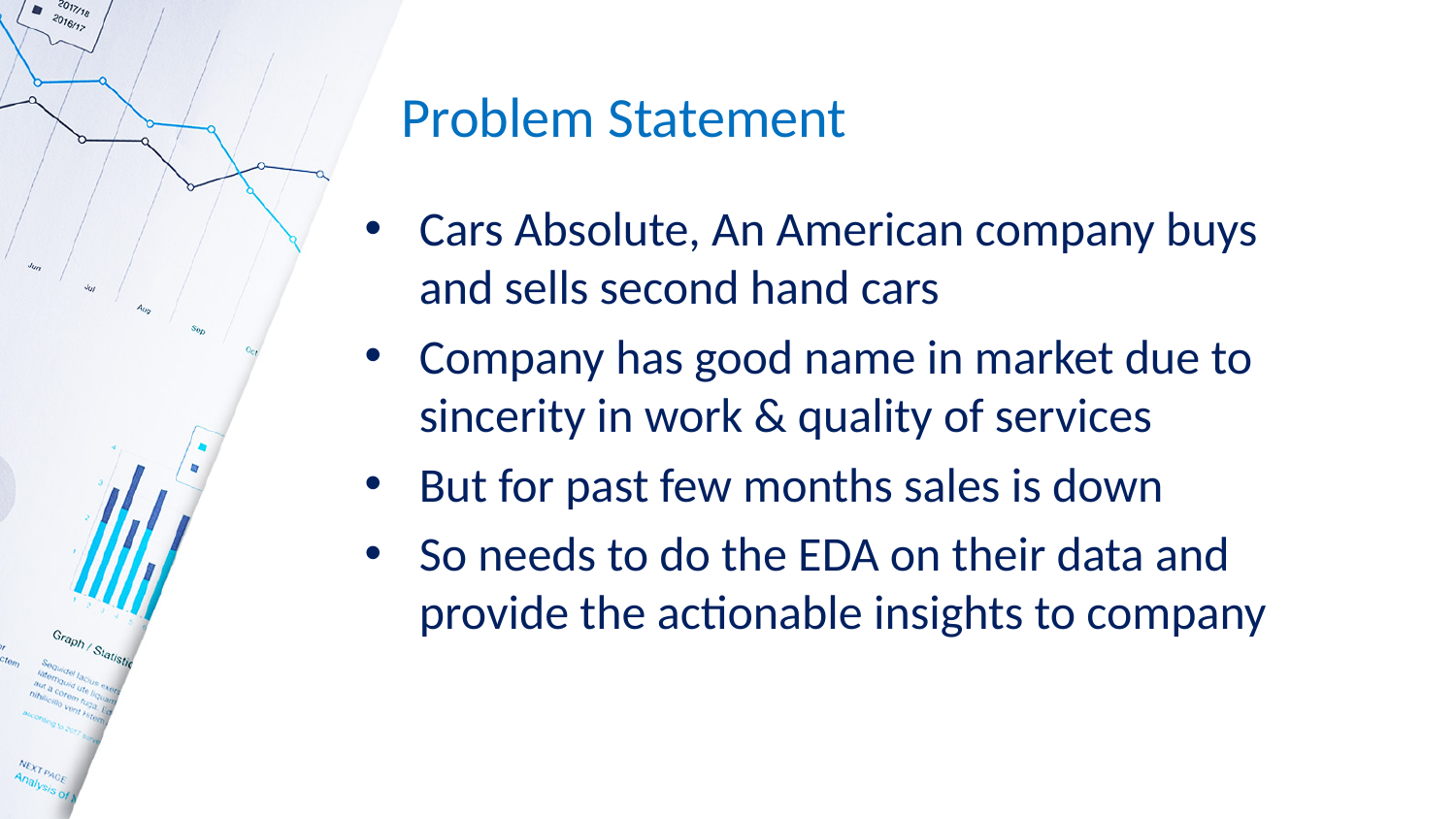

# Problem Statement
Cars Absolute, An American company buys and sells second hand cars
Company has good name in market due to sincerity in work & quality of services
But for past few months sales is down
So needs to do the EDA on their data and provide the actionable insights to company